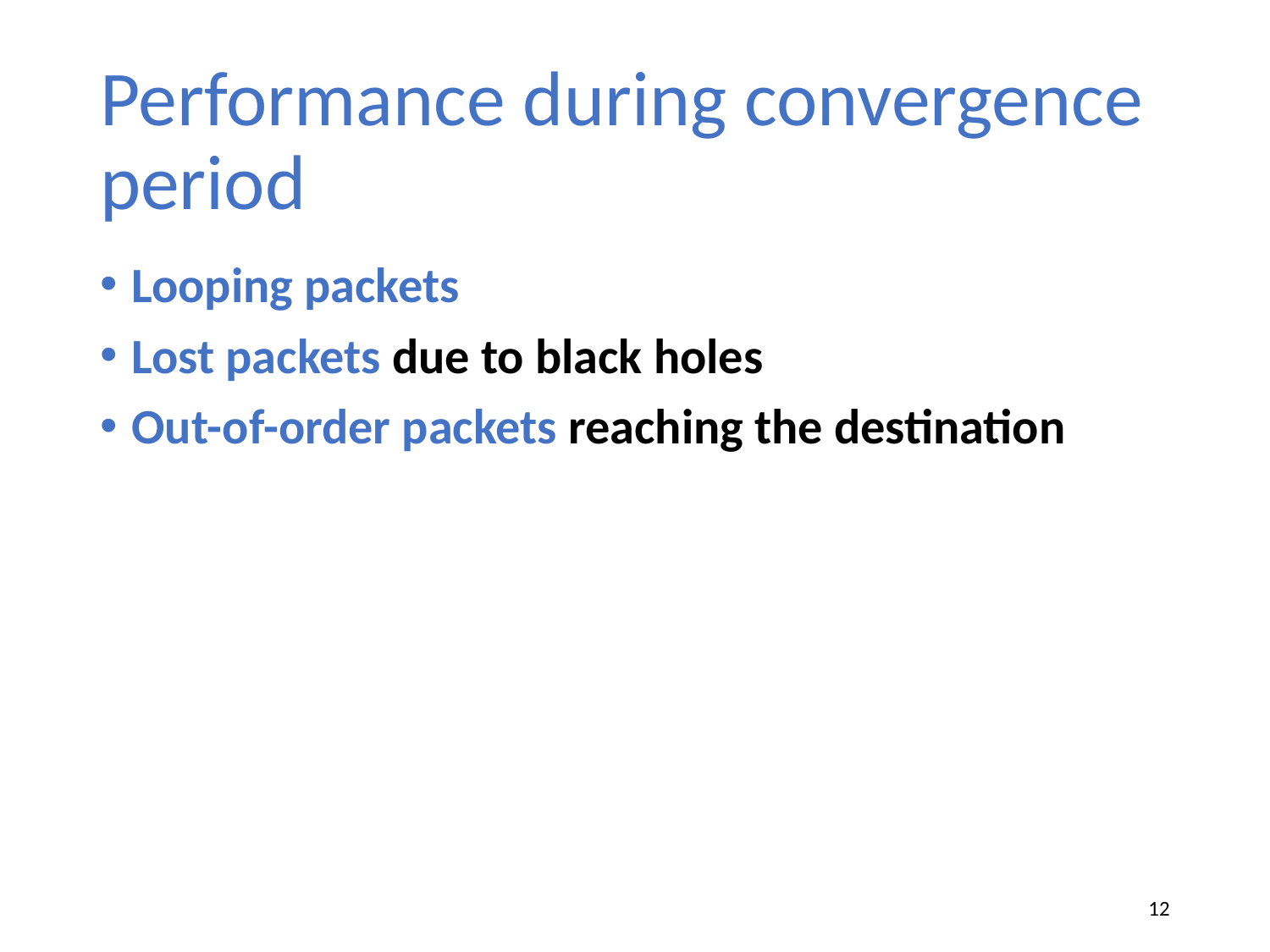

# Performance during convergence period
Looping packets
Lost packets due to black holes
Out-of-order packets reaching the destination

12